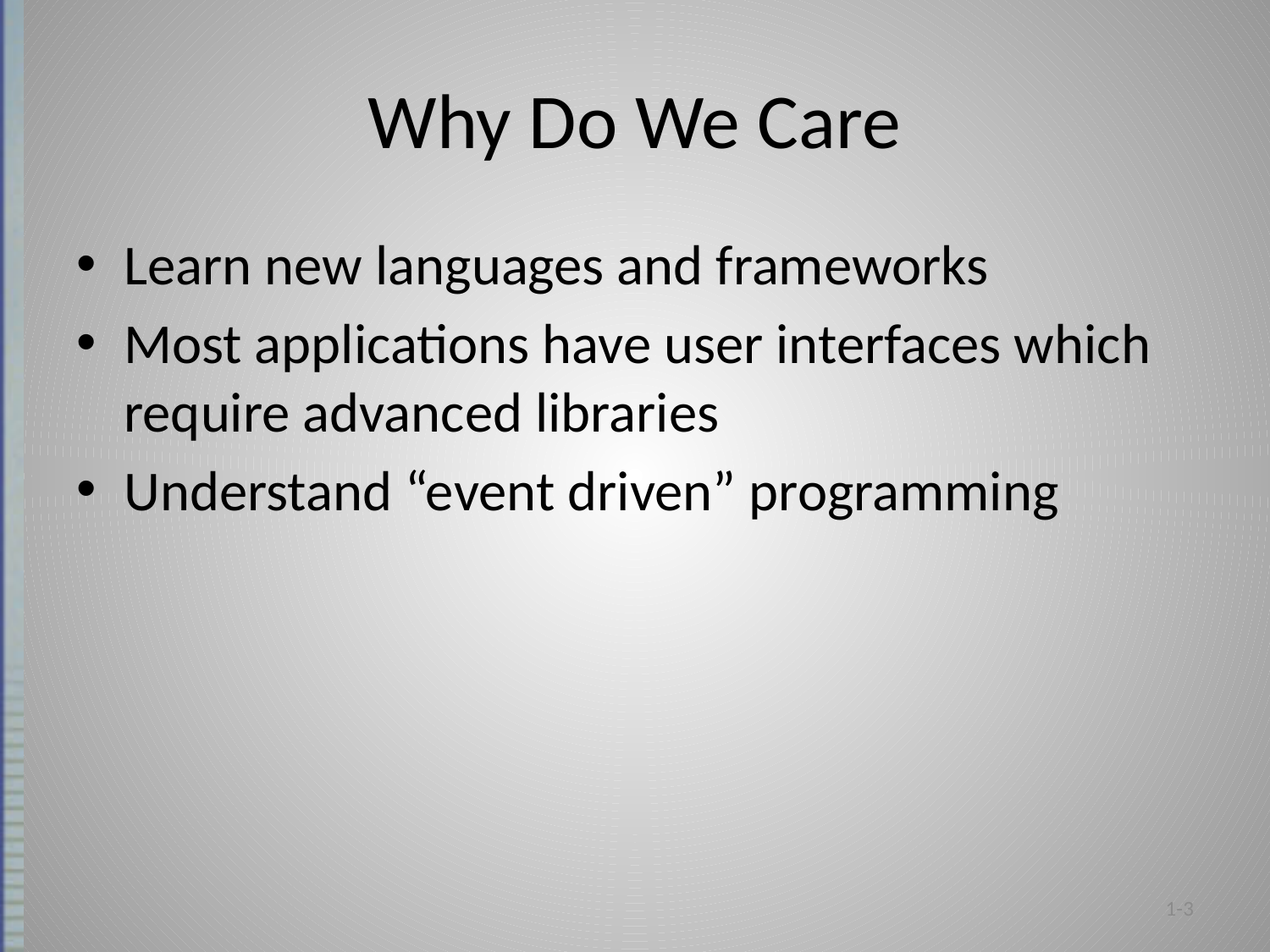

# Why Do We Care
Learn new languages and frameworks
Most applications have user interfaces which require advanced libraries
Understand “event driven” programming
1-3